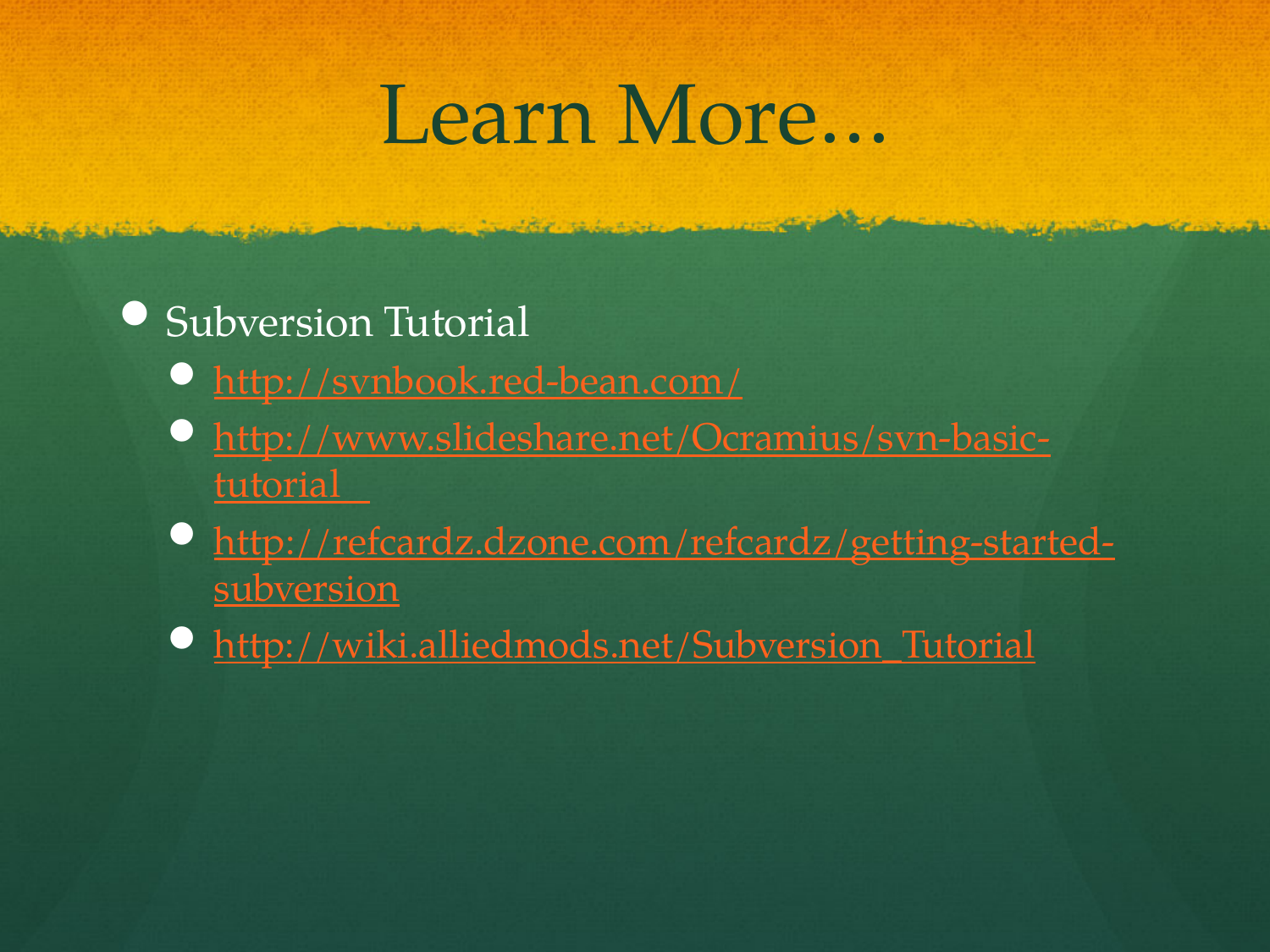

# Learn More…
Subversion Tutorial
http://svnbook.red-bean.com/
http://www.slideshare.net/Ocramius/svn-basic-tutorial
http://refcardz.dzone.com/refcardz/getting-started-subversion
http://wiki.alliedmods.net/Subversion_Tutorial